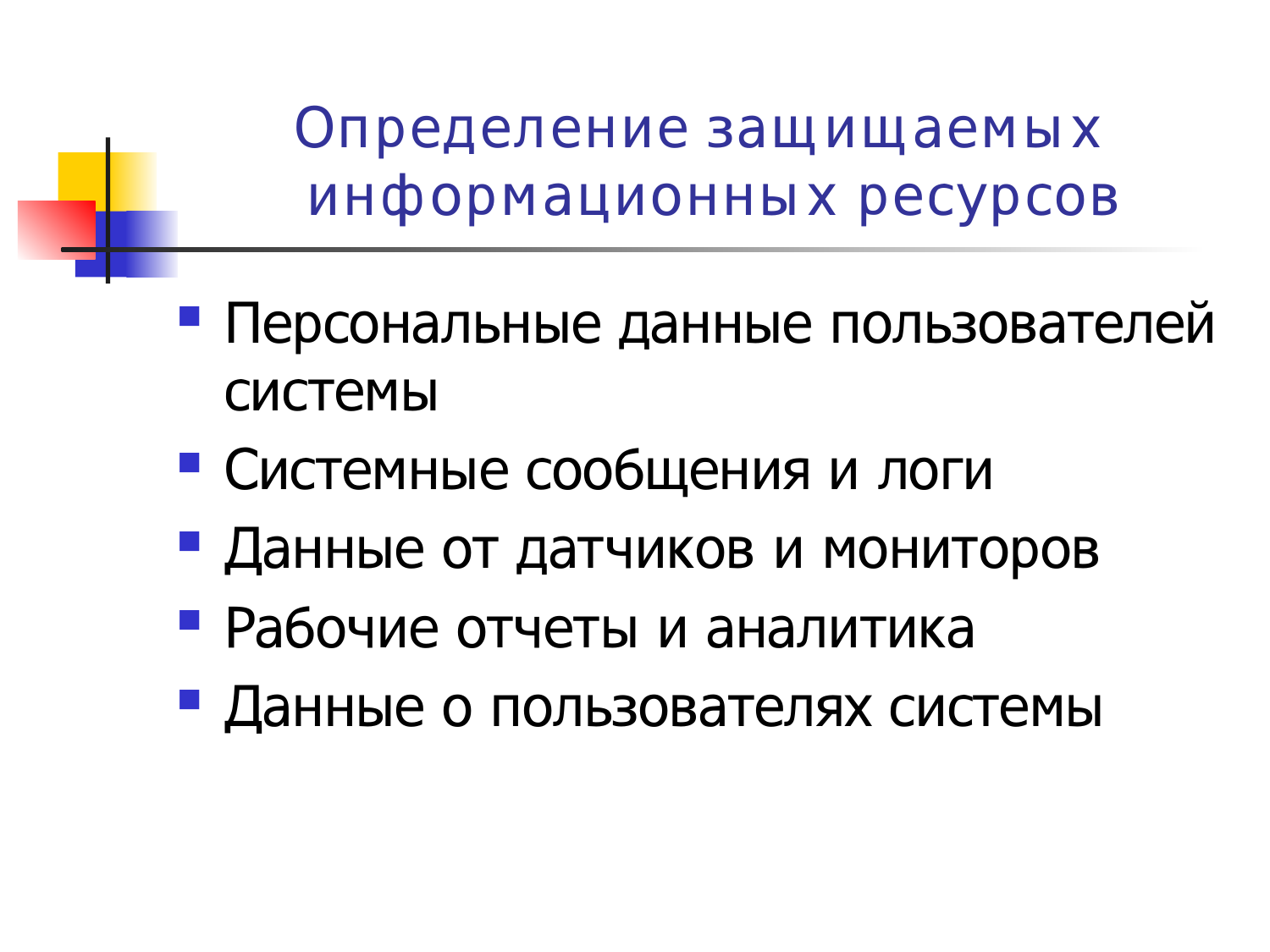

# Определение защищаемых информационных ресурсов
Персональные данные пользователей системы
Системные сообщения и логи
Данные от датчиков и мониторов
Рабочие отчеты и аналитика
Данные о пользователях системы